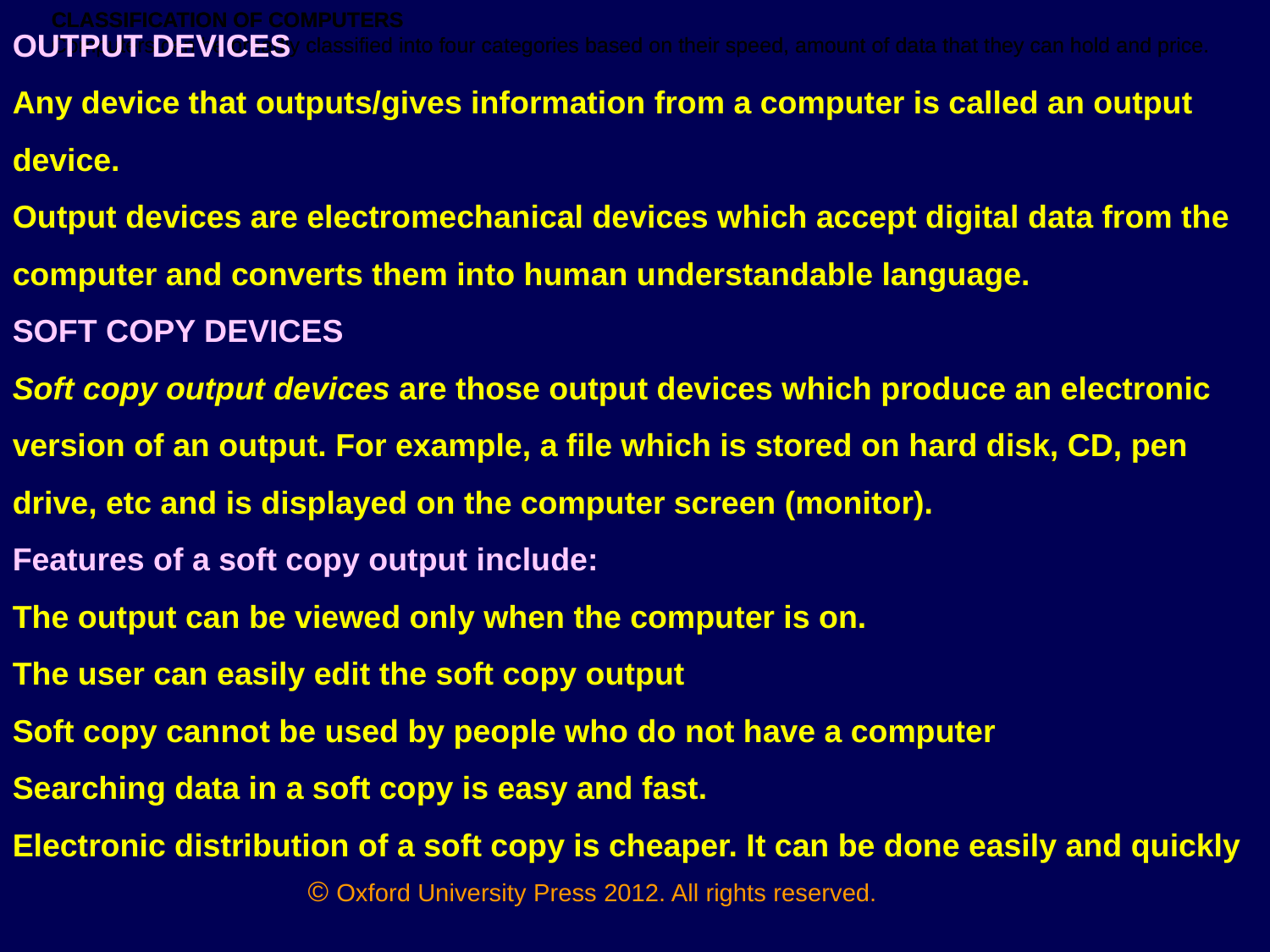

CLASSIFICATION OF COMPUTERS
Computers can be broadly classified into four categories based on their speed, amount of data that they can hold and price.
CLASSIFICATION OF COMPUTERS
Computers can be broadly classified into four categories based on their speed, amount of data that they can hold and price.
OUTPUT DEVICES
Any device that outputs/gives information from a computer is called an output device.
Output devices are electromechanical devices which accept digital data from the computer and converts them into human understandable language.
SOFT COPY DEVICES
Soft copy output devices are those output devices which produce an electronic version of an output. For example, a file which is stored on hard disk, CD, pen drive, etc and is displayed on the computer screen (monitor).
Features of a soft copy output include:
The output can be viewed only when the computer is on.
The user can easily edit the soft copy output
Soft copy cannot be used by people who do not have a computer
Searching data in a soft copy is easy and fast.
Electronic distribution of a soft copy is cheaper. It can be done easily and quickly